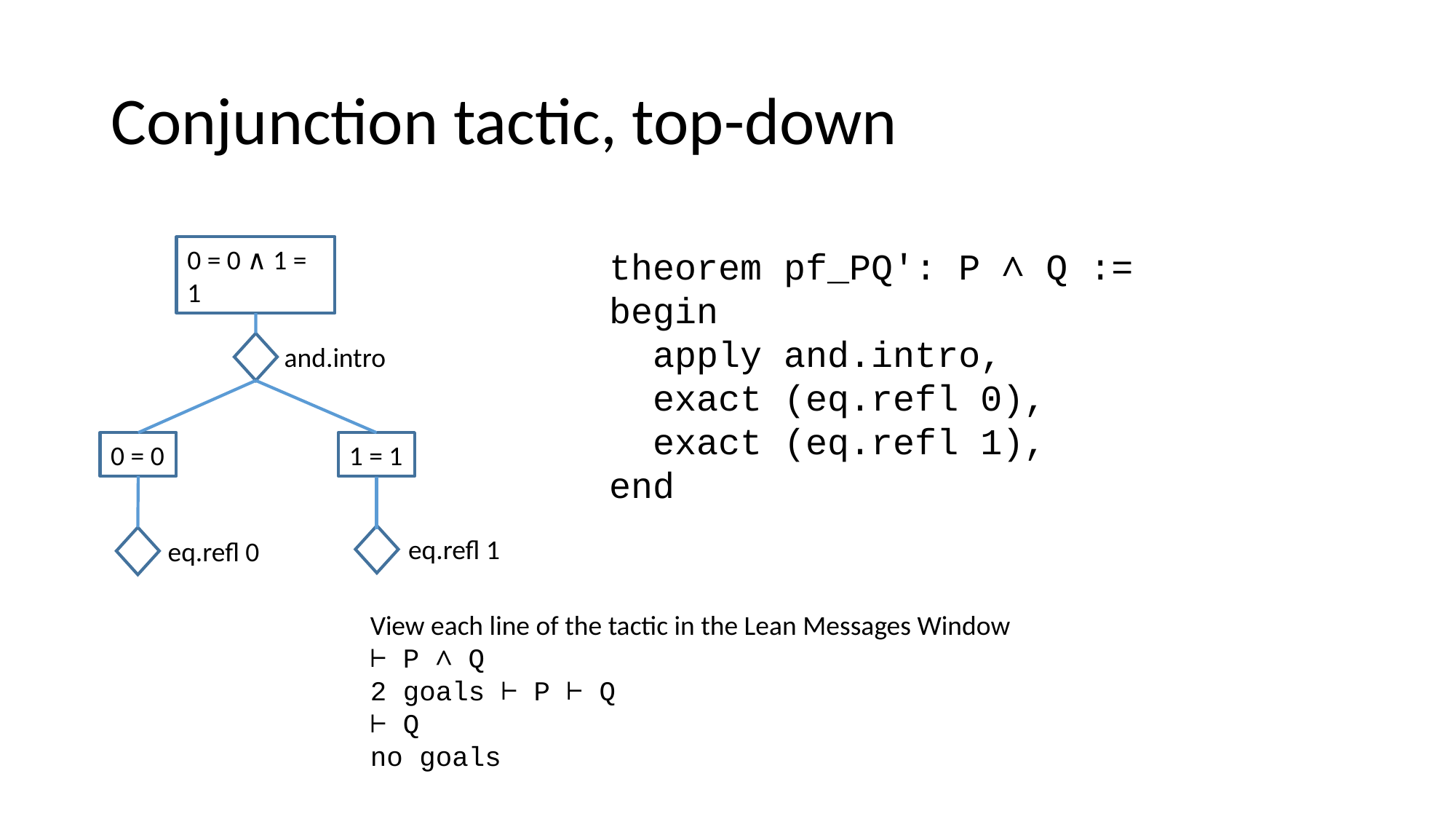

# Conjunction tactic, top-down
0 = 0 ∧ 1 = 1
theorem pf_PQ': P ∧ Q :=
begin
  apply and.intro,
  exact (eq.refl 0),
  exact (eq.refl 1),
end

and.intro
0 = 0
1 = 1

eq.refl 1

eq.refl 0
View each line of the tactic in the Lean Messages Window
⊢ P ∧ Q
2 goals ⊢ P ⊢ Q
⊢ Q
no goals